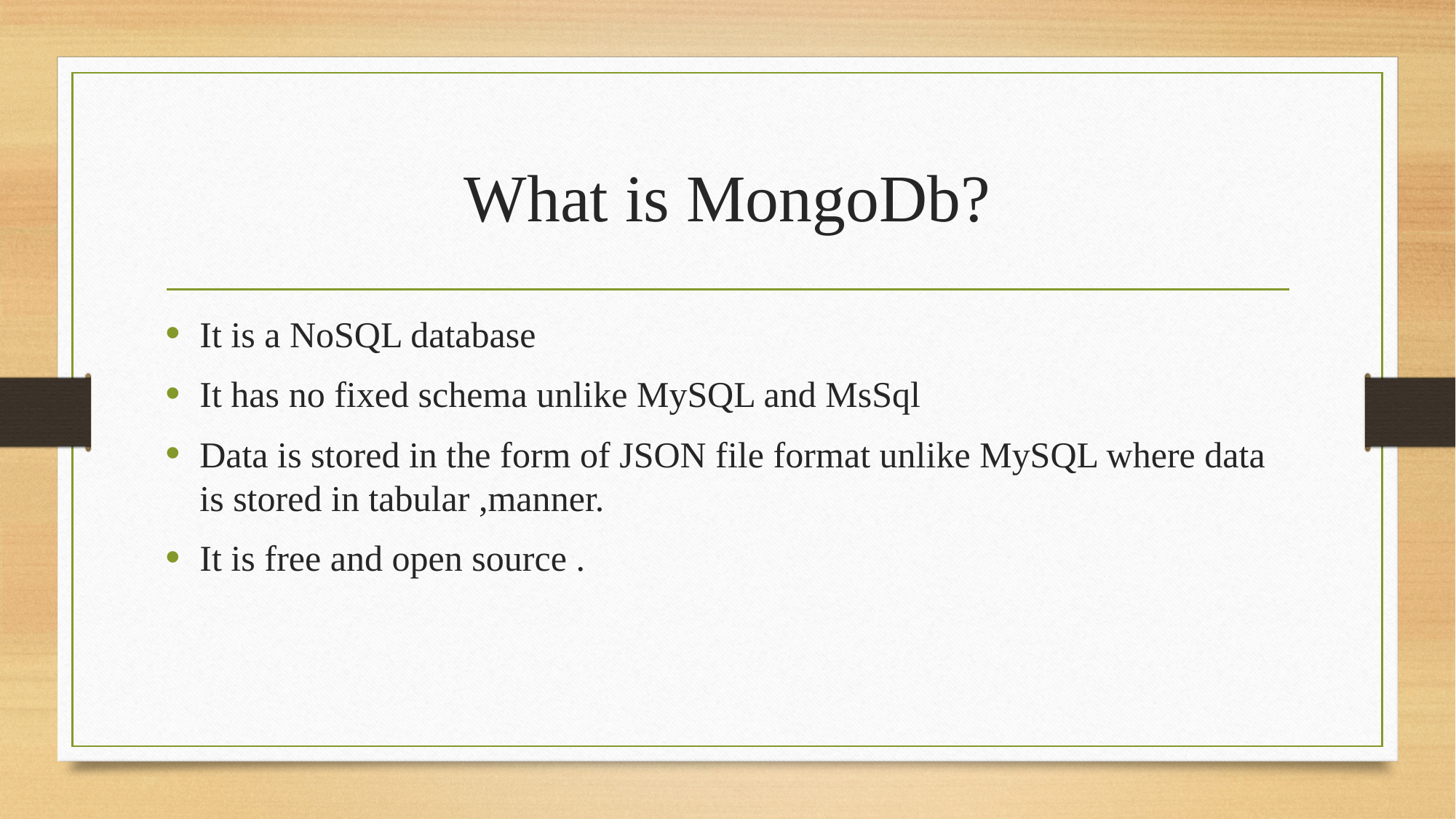

# What is MongoDb?
It is a NoSQL database
It has no fixed schema unlike MySQL and MsSql
Data is stored in the form of JSON file format unlike MySQL where data is stored in tabular ,manner.
It is free and open source .